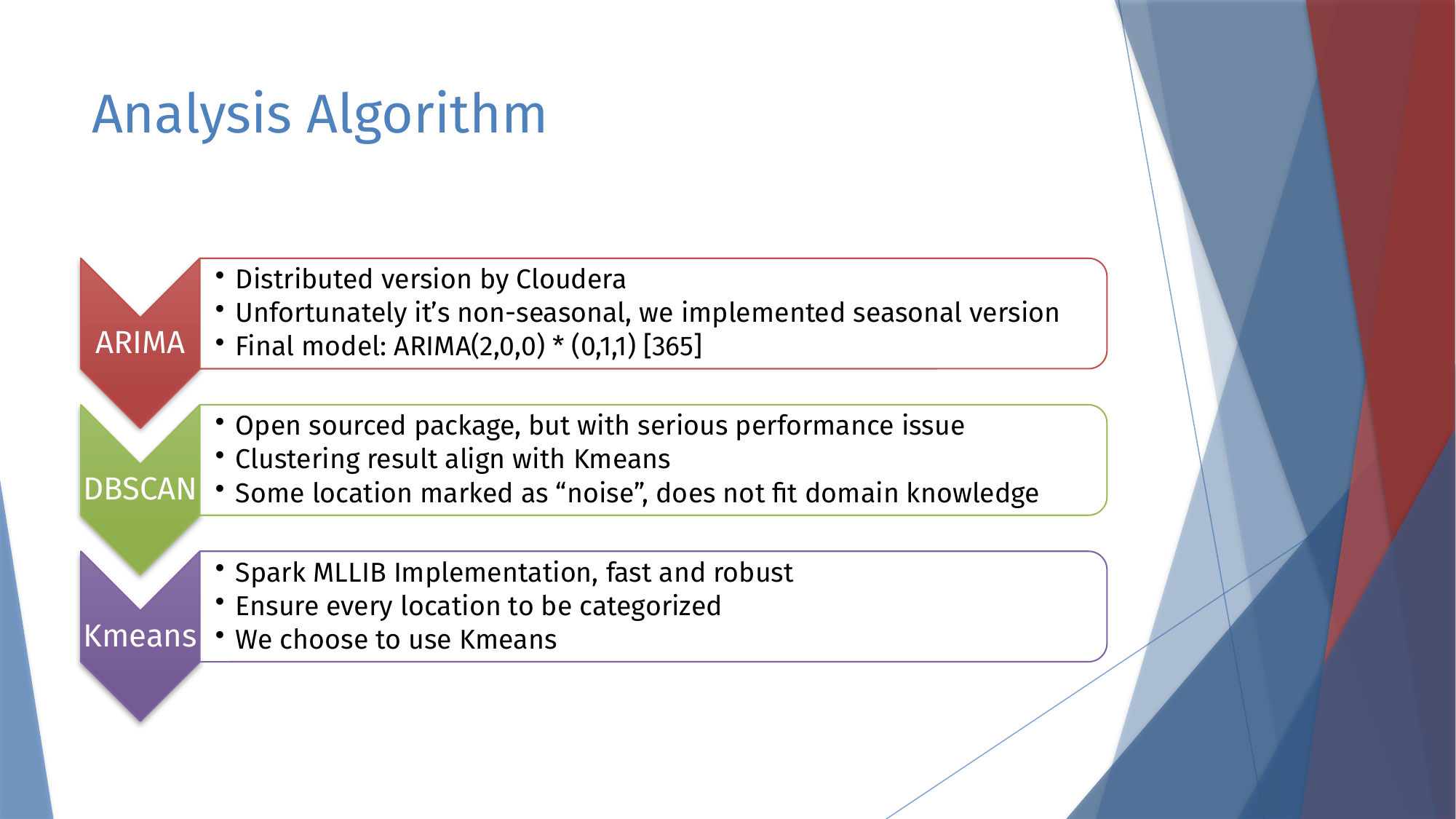

# Analysis Algorithm
ARIMA
Distributed version by Cloudera
Unfortunately it’s non-seasonal, we implemented seasonal version
Final model: ARIMA(2,0,0) * (0,1,1) [365]
DBSCAN
Open sourced package, but with serious performance issue
Clustering result align with Kmeans
Some location marked as “noise”, does not fit domain knowledge
Kmeans
Spark MLLIB Implementation, fast and robust
Ensure every location to be categorized
We choose to use Kmeans